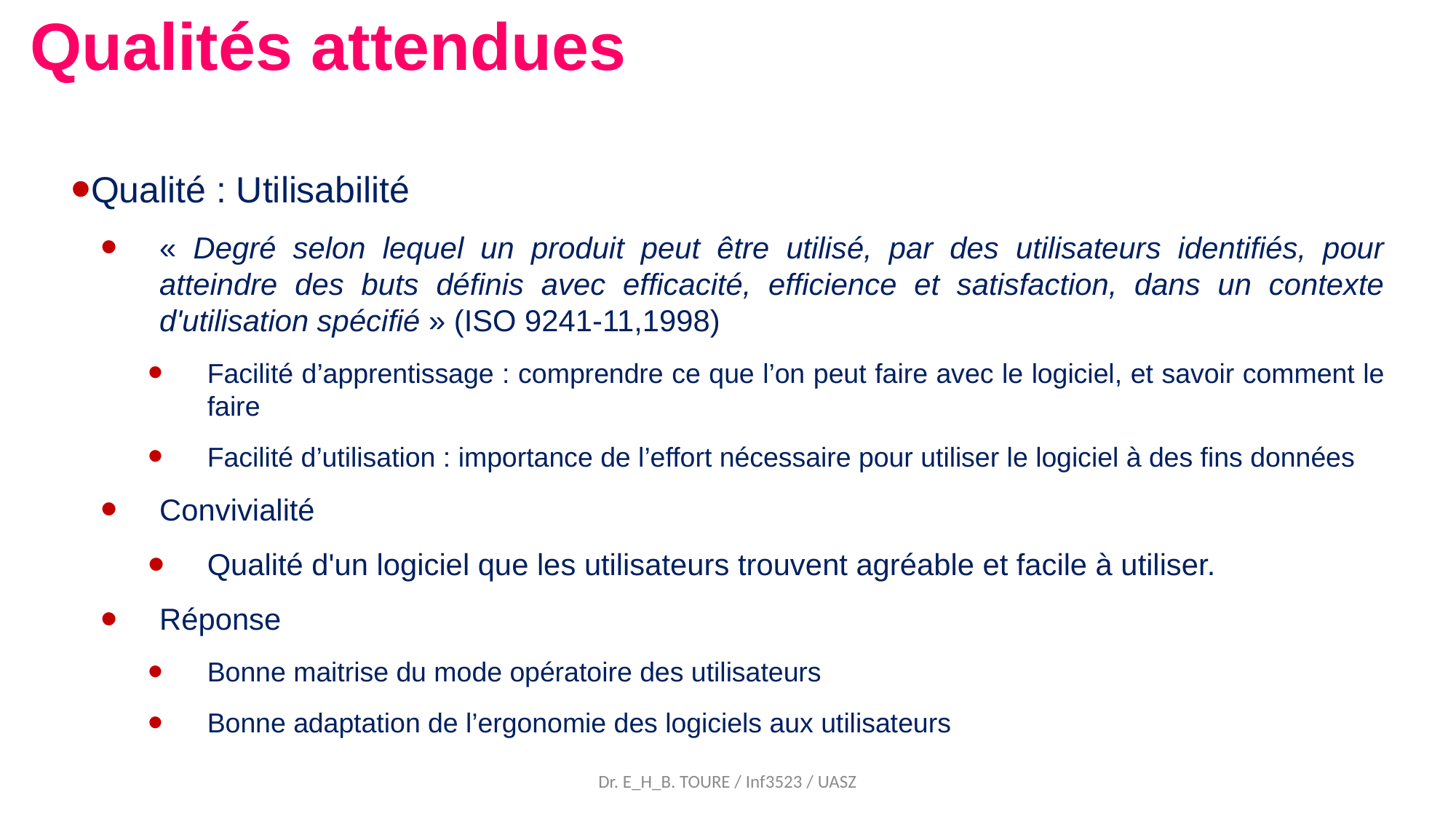

Qualités attendues

Qualité : Utilisabilité
« Degré selon lequel un produit peut être utilisé, par des utilisateurs identifiés, pour atteindre des buts définis avec efficacité, efficience et satisfaction, dans un contexte d'utilisation spécifié » (ISO 9241-11,1998)
Facilité d’apprentissage : comprendre ce que l’on peut faire avec le logiciel, et savoir comment le faire
Facilité d’utilisation : importance de l’effort nécessaire pour utiliser le logiciel à des fins données
Convivialité
Qualité d'un logiciel que les utilisateurs trouvent agréable et facile à utiliser.
Réponse
Bonne maitrise du mode opératoire des utilisateurs
Bonne adaptation de l’ergonomie des logiciels aux utilisateurs
Dr. E_H_B. TOURE / Inf3523 / UASZ